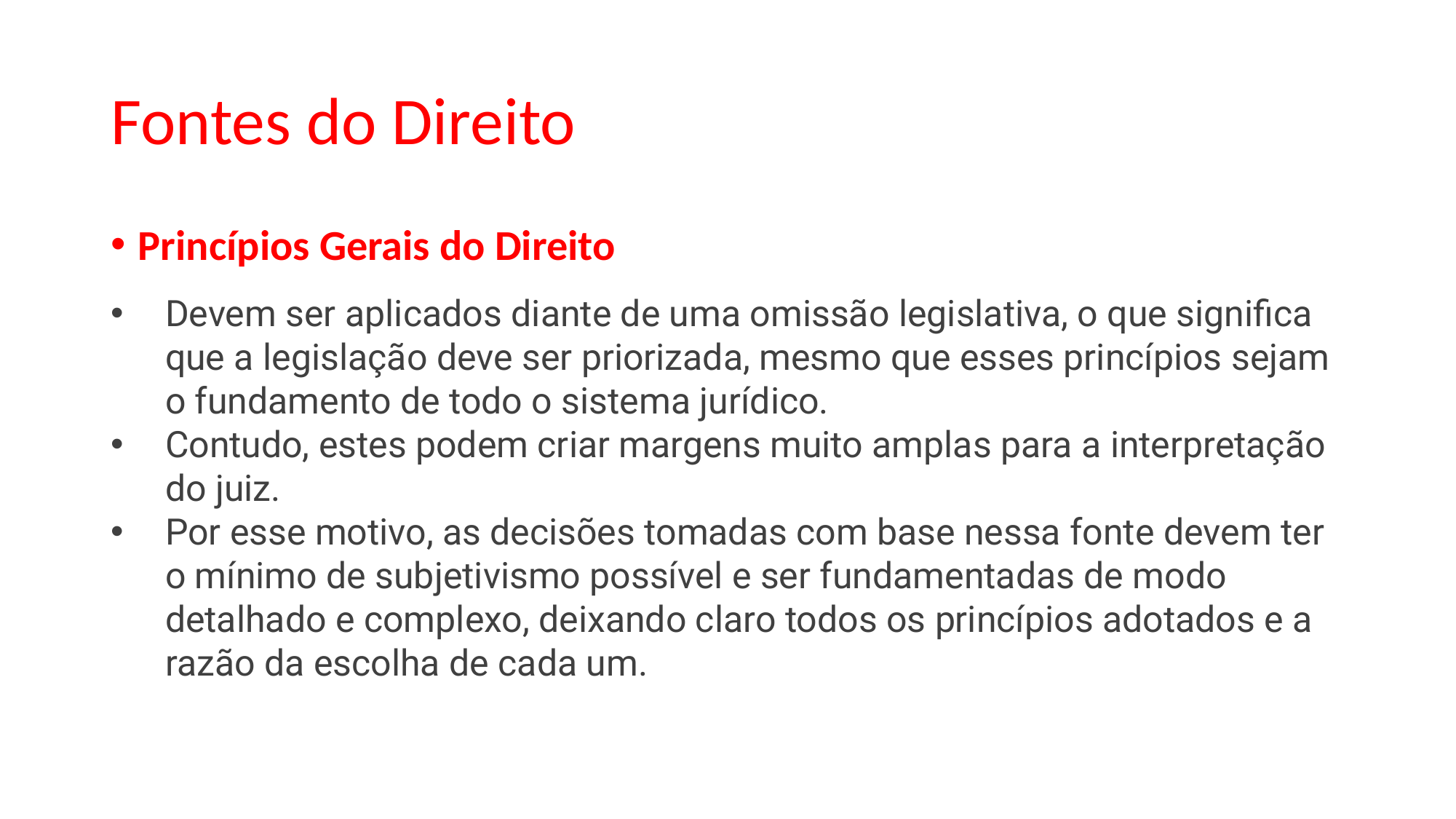

# Fontes do Direito
Princípios Gerais do Direito
Devem ser aplicados diante de uma omissão legislativa, o que significa que a legislação deve ser priorizada, mesmo que esses princípios sejam o fundamento de todo o sistema jurídico.
Contudo, estes podem criar margens muito amplas para a interpretação do juiz.
Por esse motivo, as decisões tomadas com base nessa fonte devem ter o mínimo de subjetivismo possível e ser fundamentadas de modo detalhado e complexo, deixando claro todos os princípios adotados e a razão da escolha de cada um.